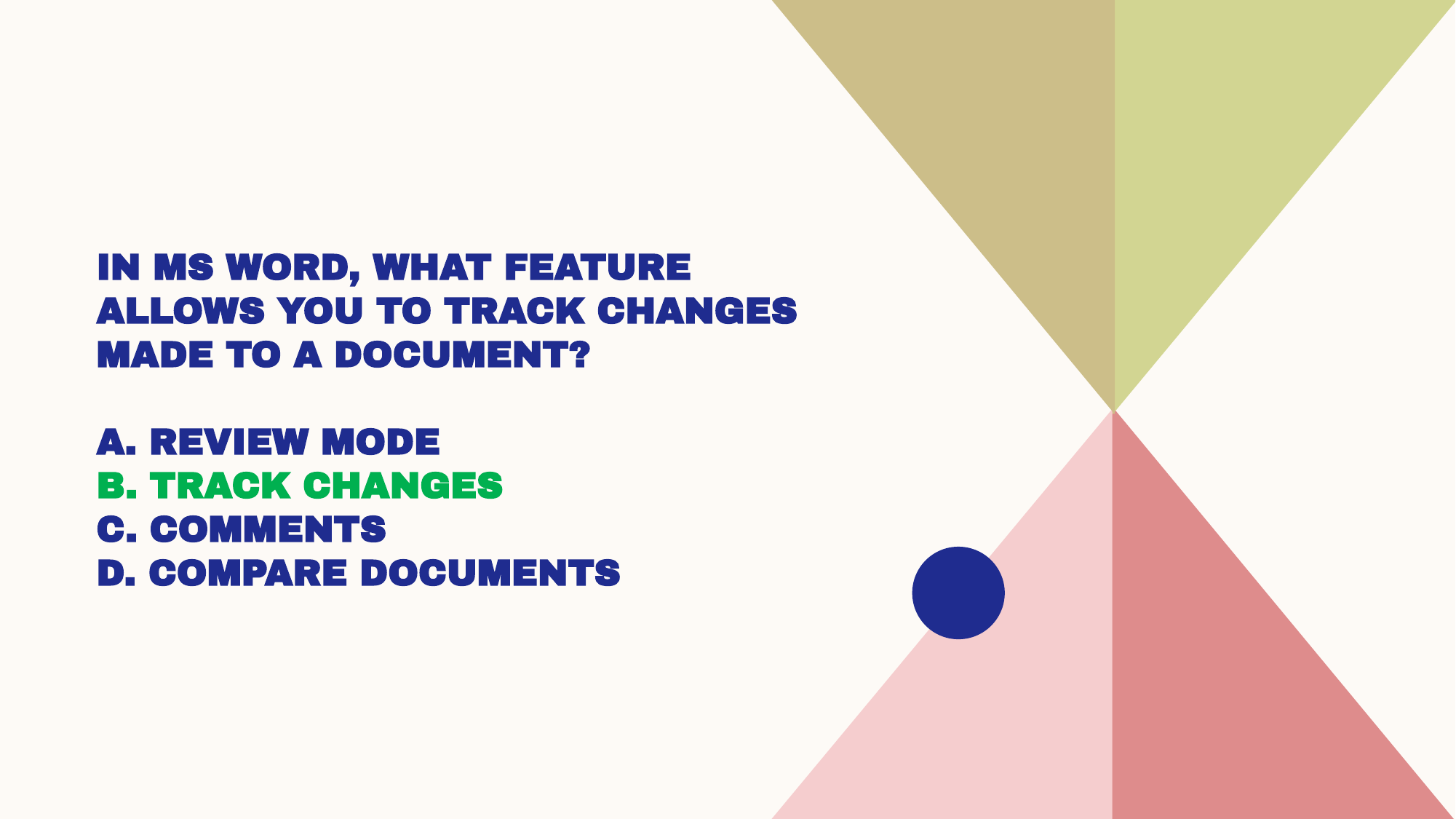

# In MS Word, what feature allows you to track changes made to a document? A. Review Mode B. Track Changes C. Comments D. Compare Documents